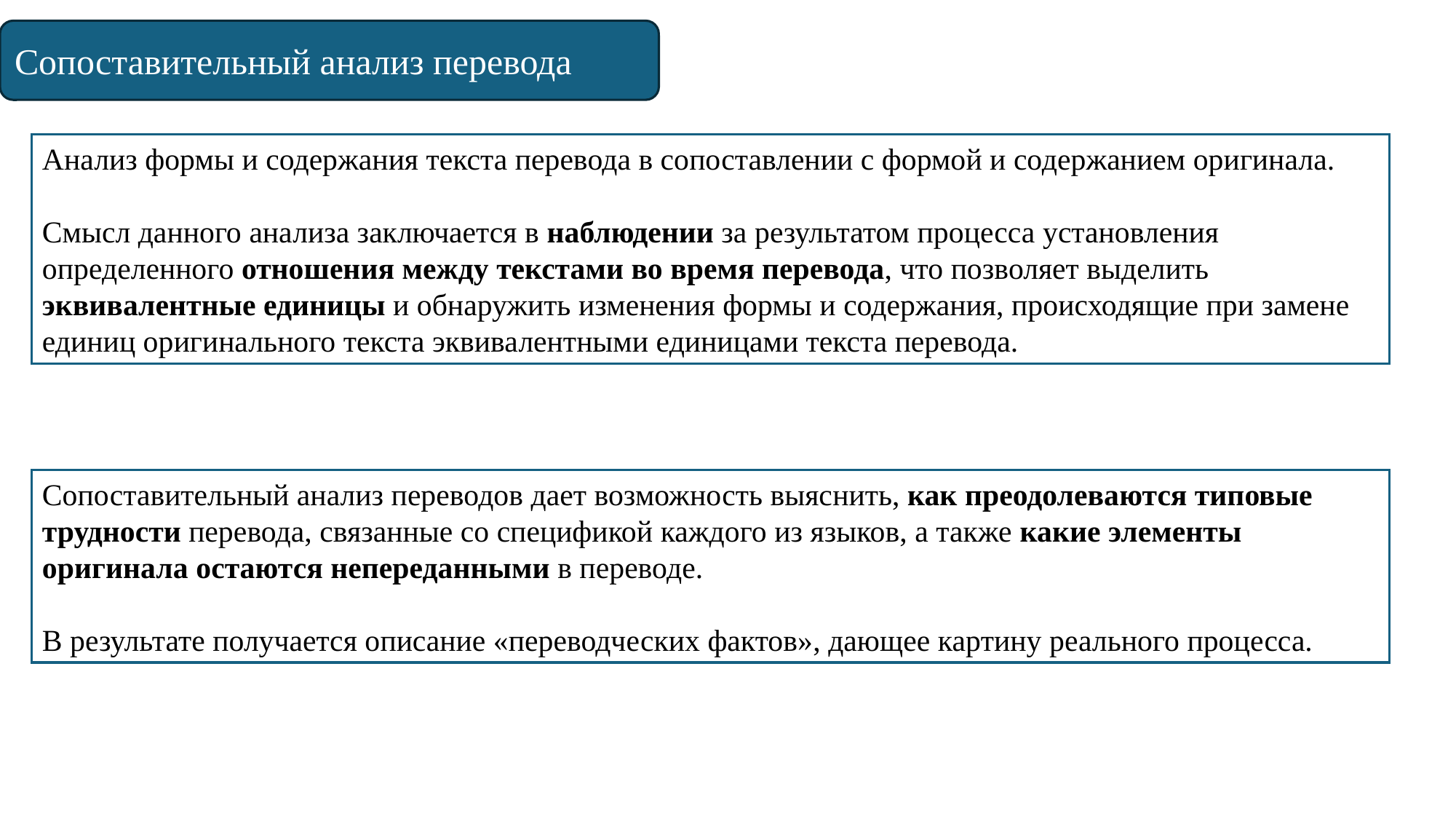

Сопоставительный анализ перевода
Анализ формы и содержания текста перевода в сопоставлении с формой и со­держанием оригинала.

Смысл данного анализа заключается в наблюдении за результатом процесса установления определенного отношения между текстами во время перевода, что позволяет выделить эквивалентные единицы и обнаружить изменения формы и содержания, происходящие при замене единиц оригинального текста эквивалентными единицами текста перевода.
Сопоставительный анализ переводов дает возможность выяс­нить, как преодолеваются типовые трудности перевода, связанные со спецификой каждого из языков, а также какие элемен­ты оригинала остаются непереданными в переводе.

В результа­те получается описание «переводческих фактов», дающее кар­тину реального процесса.